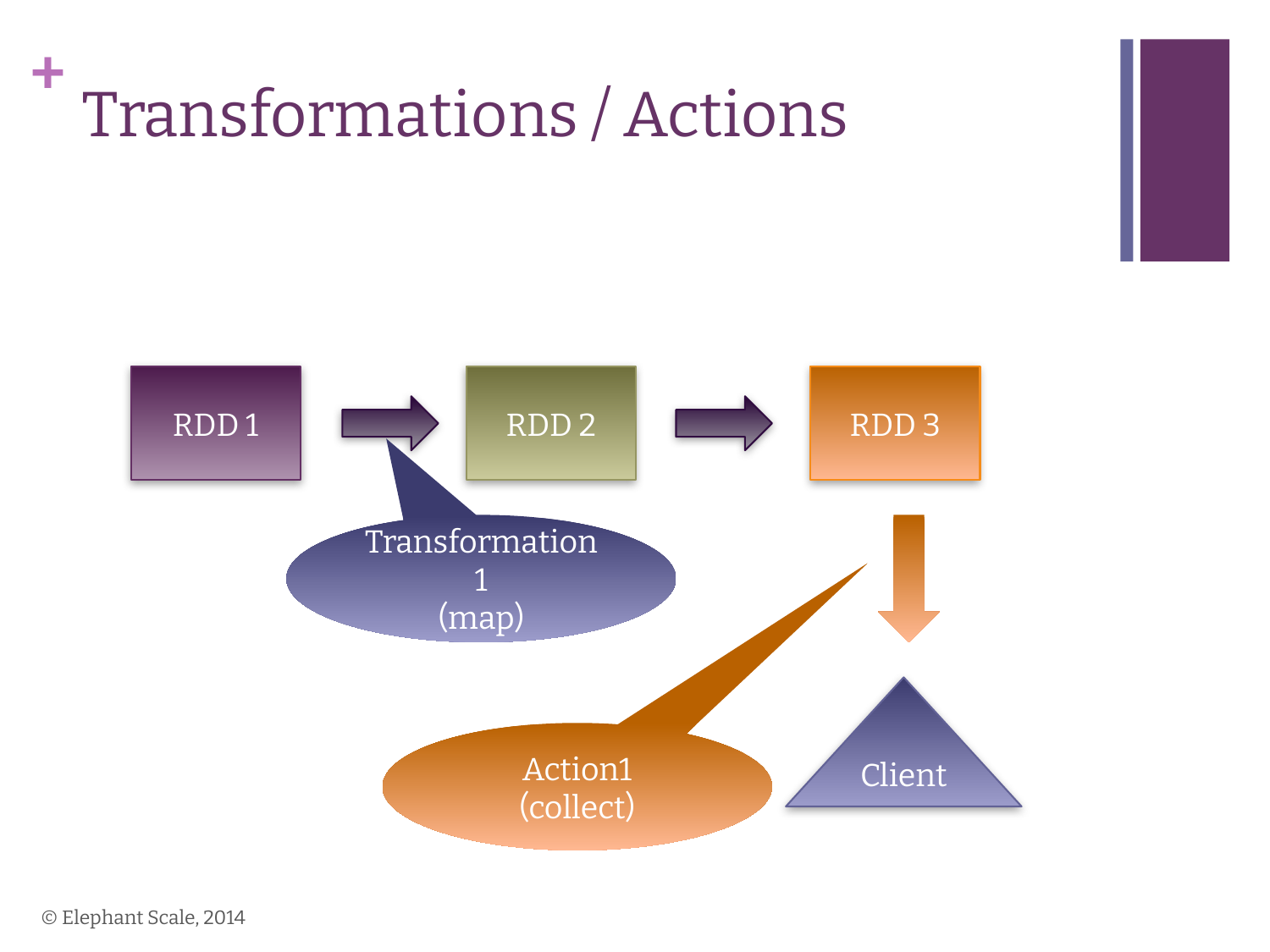

# Transformations / Actions

RDD 1
RDD 2
RDD 3

Transformation 1
(map)

Client
Action1
(collect)
© Elephant Scale, 2014